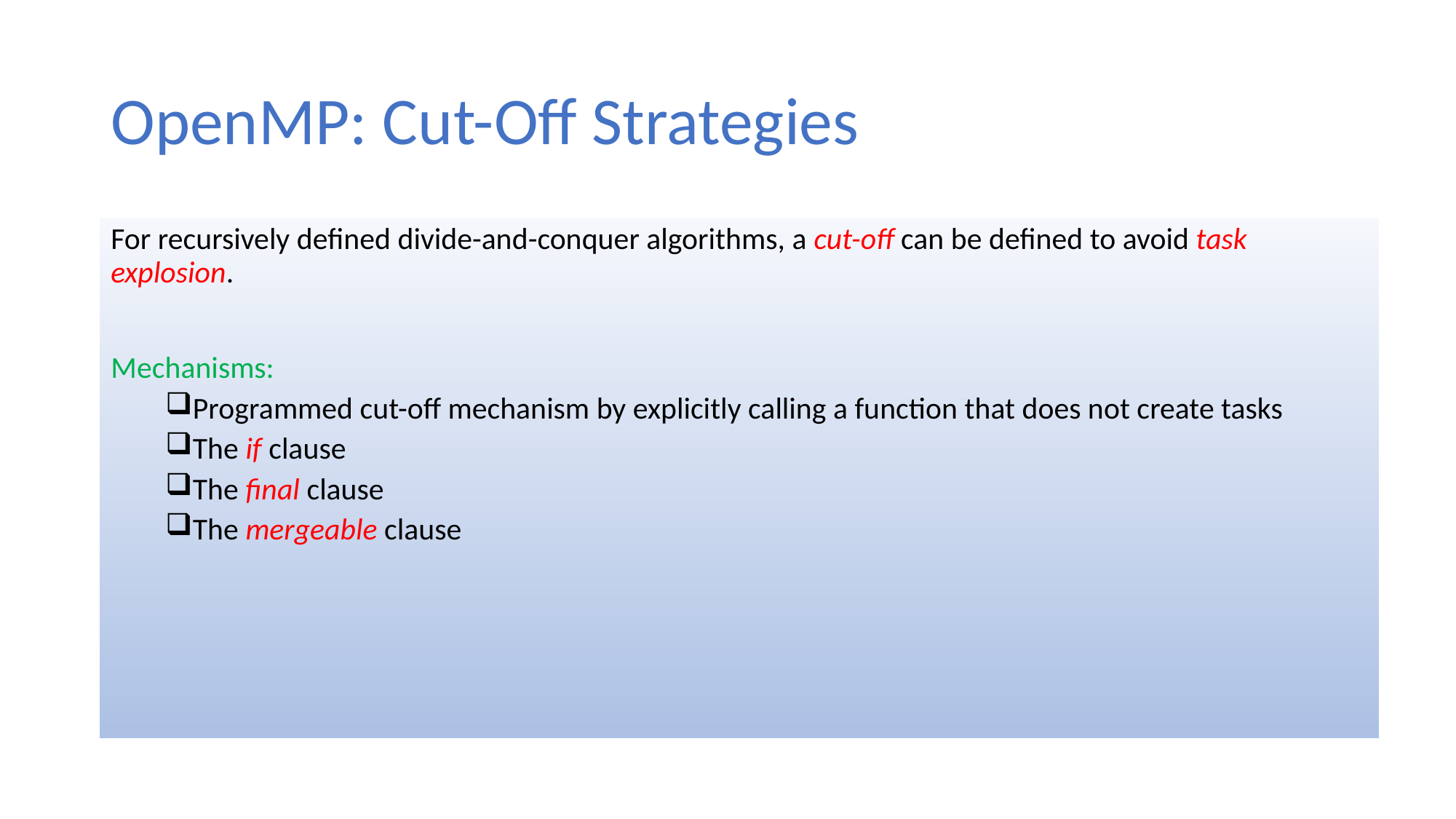

# OpenMP: Cut-Off Strategies
For recursively defined divide-and-conquer algorithms, a cut-off can be defined to avoid task explosion.

Mechanisms:
Programmed cut-off mechanism by explicitly calling a function that does not create tasks
The if clause
The final clause
The mergeable clause